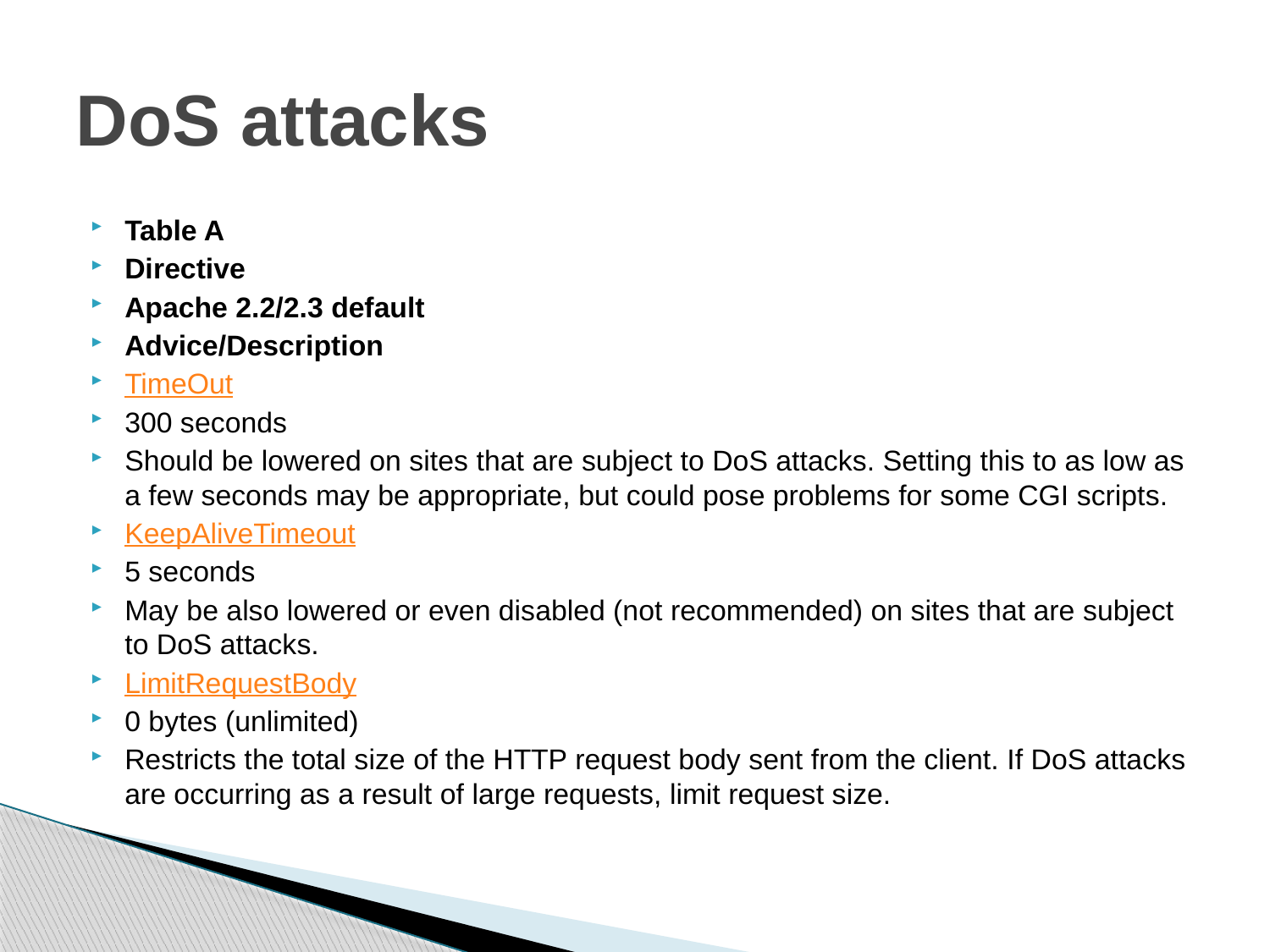

# DoS attacks
Table A
Directive
Apache 2.2/2.3 default
Advice/Description
TimeOut
300 seconds
Should be lowered on sites that are subject to DoS attacks. Setting this to as low as a few seconds may be appropriate, but could pose problems for some CGI scripts.
KeepAliveTimeout
5 seconds
May be also lowered or even disabled (not recommended) on sites that are subject to DoS attacks.
LimitRequestBody
0 bytes (unlimited)
Restricts the total size of the HTTP request body sent from the client. If DoS attacks are occurring as a result of large requests, limit request size.